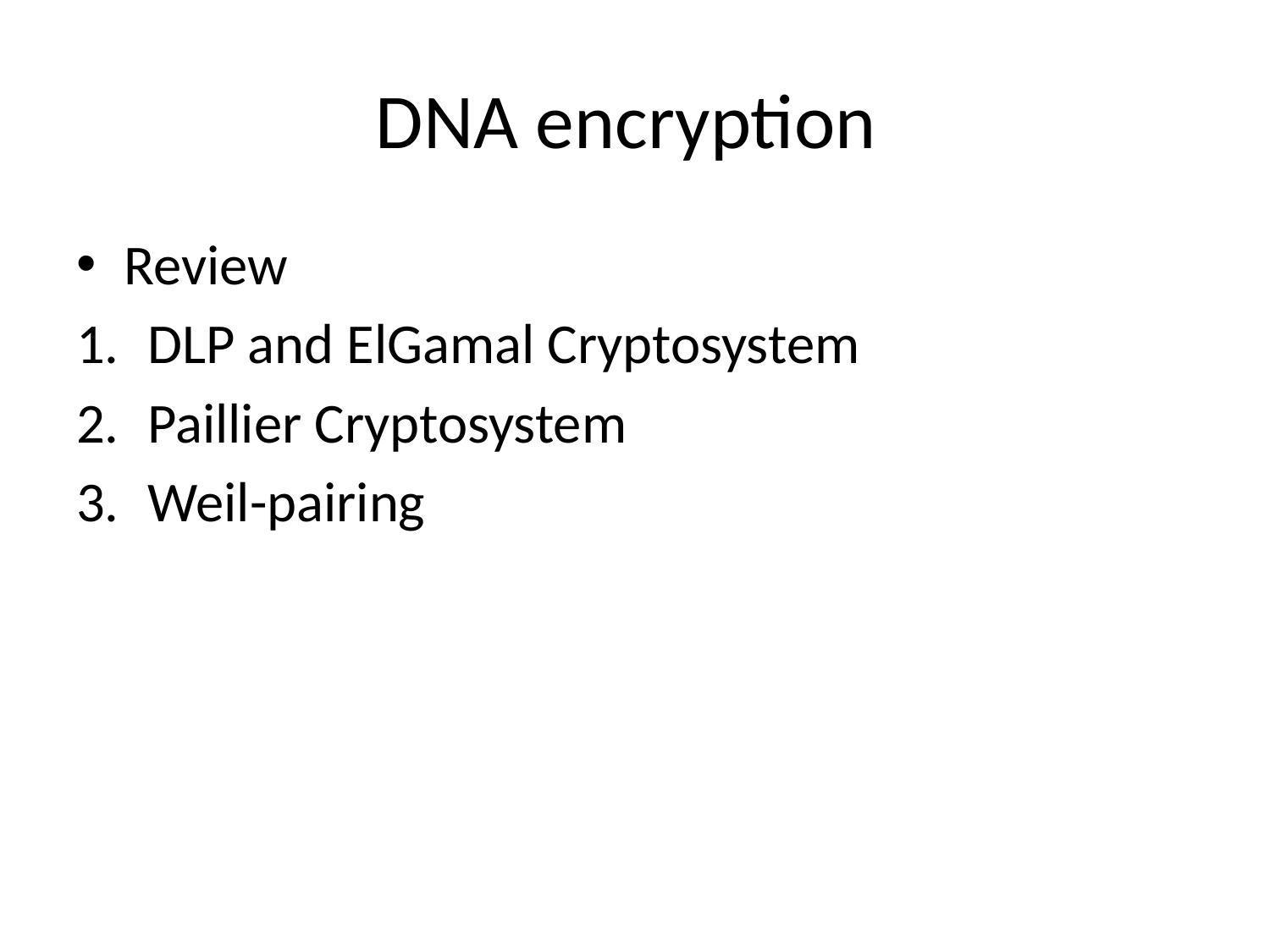

# DNA encryption
Review
DLP and ElGamal Cryptosystem
Paillier Cryptosystem
Weil-pairing